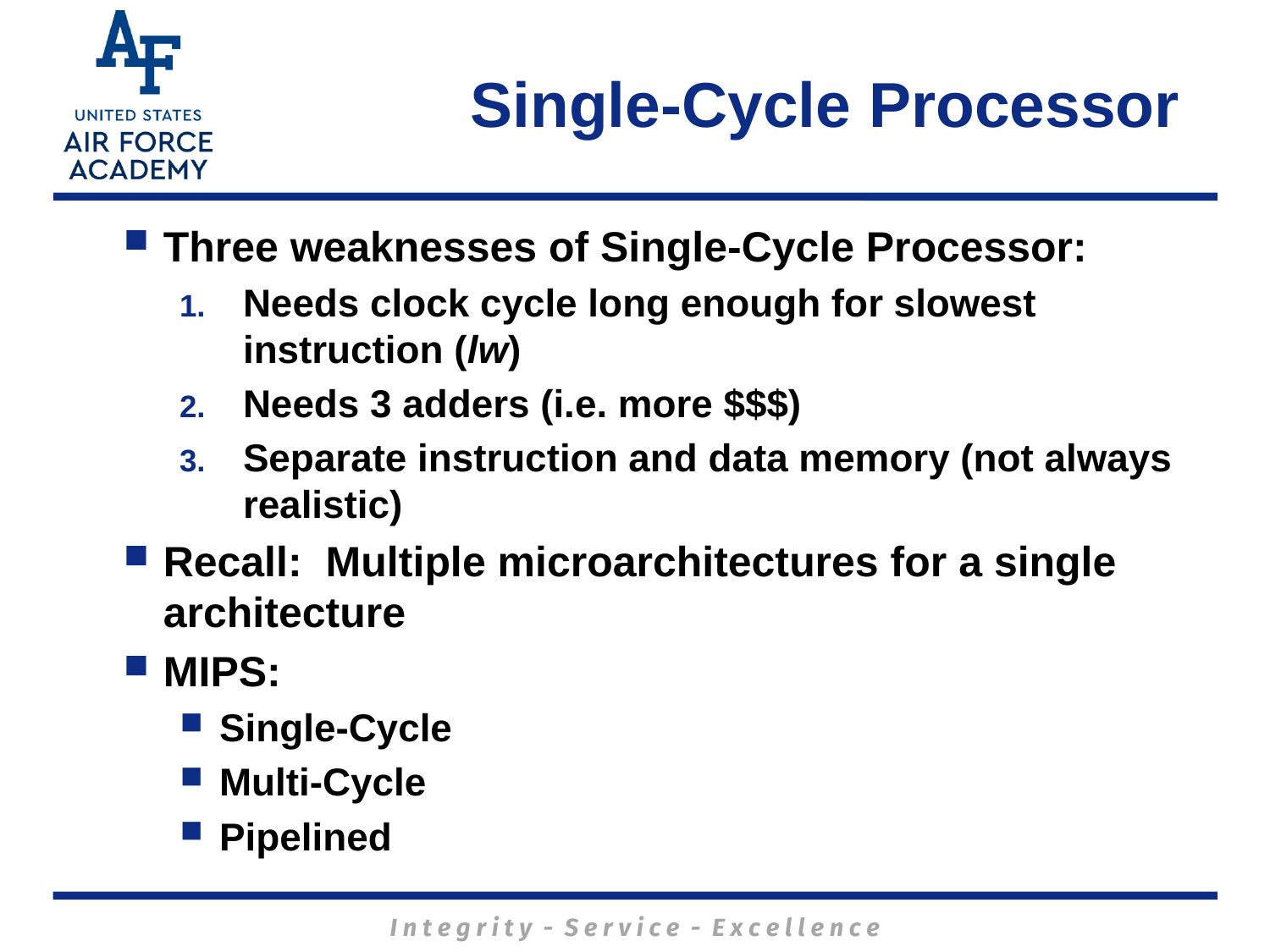

Single-Cycle Processor
Three weaknesses of Single-Cycle Processor:
Needs clock cycle long enough for slowest instruction (lw)
Needs 3 adders (i.e. more $$$)
Separate instruction and data memory (not always realistic)
Recall:  Multiple microarchitectures for a single architecture
MIPS:
Single-Cycle
Multi-Cycle
Pipelined